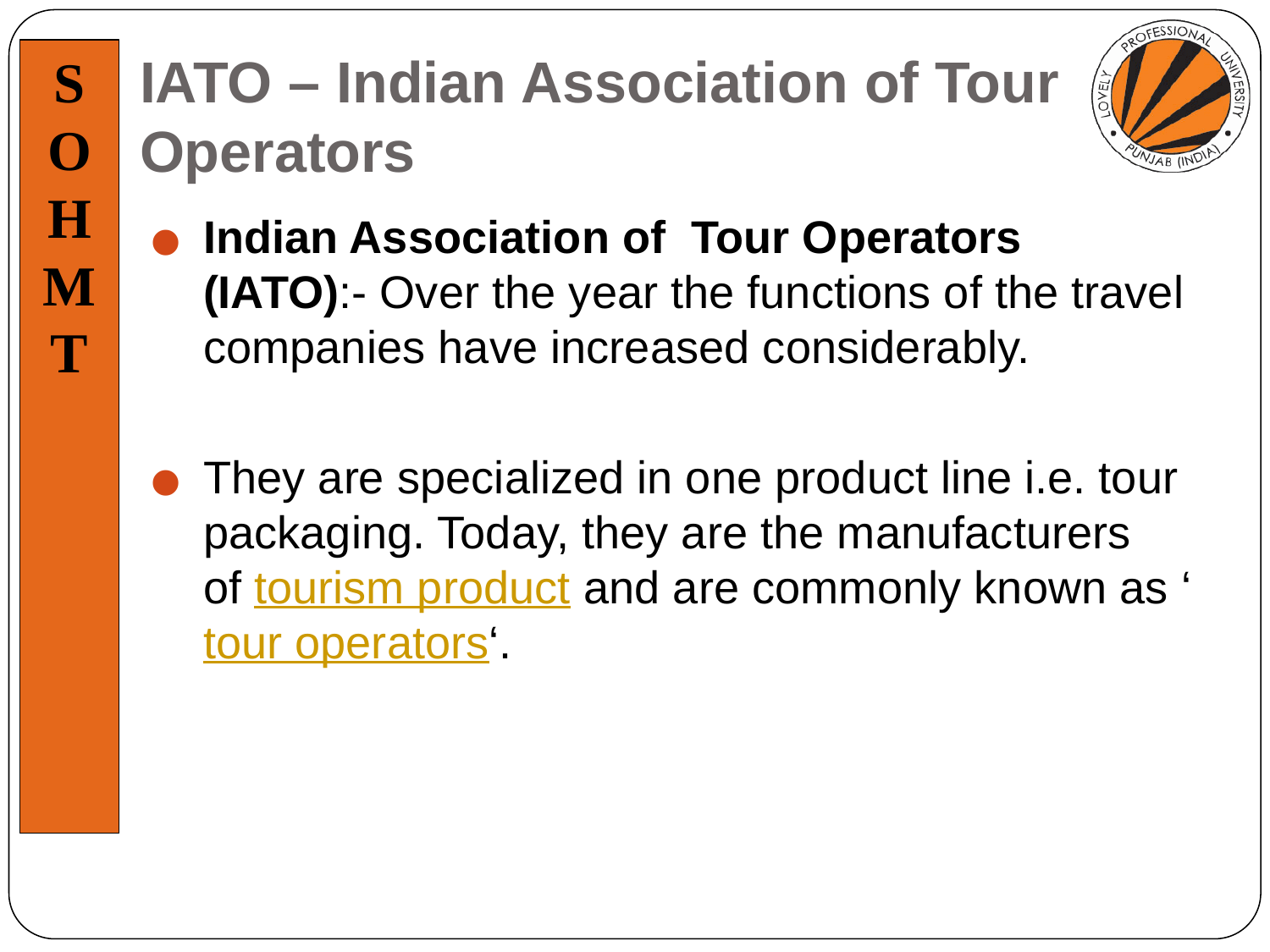

# IATO – Indian Association of Tour Operators
Indian Association of  Tour Operators (IATO):- Over the year the functions of the travel companies have increased considerably.

They are specialized in one product line i.e. tour packaging. Today, they are the manufacturers of tourism product and are commonly known as ‘tour operators‘.